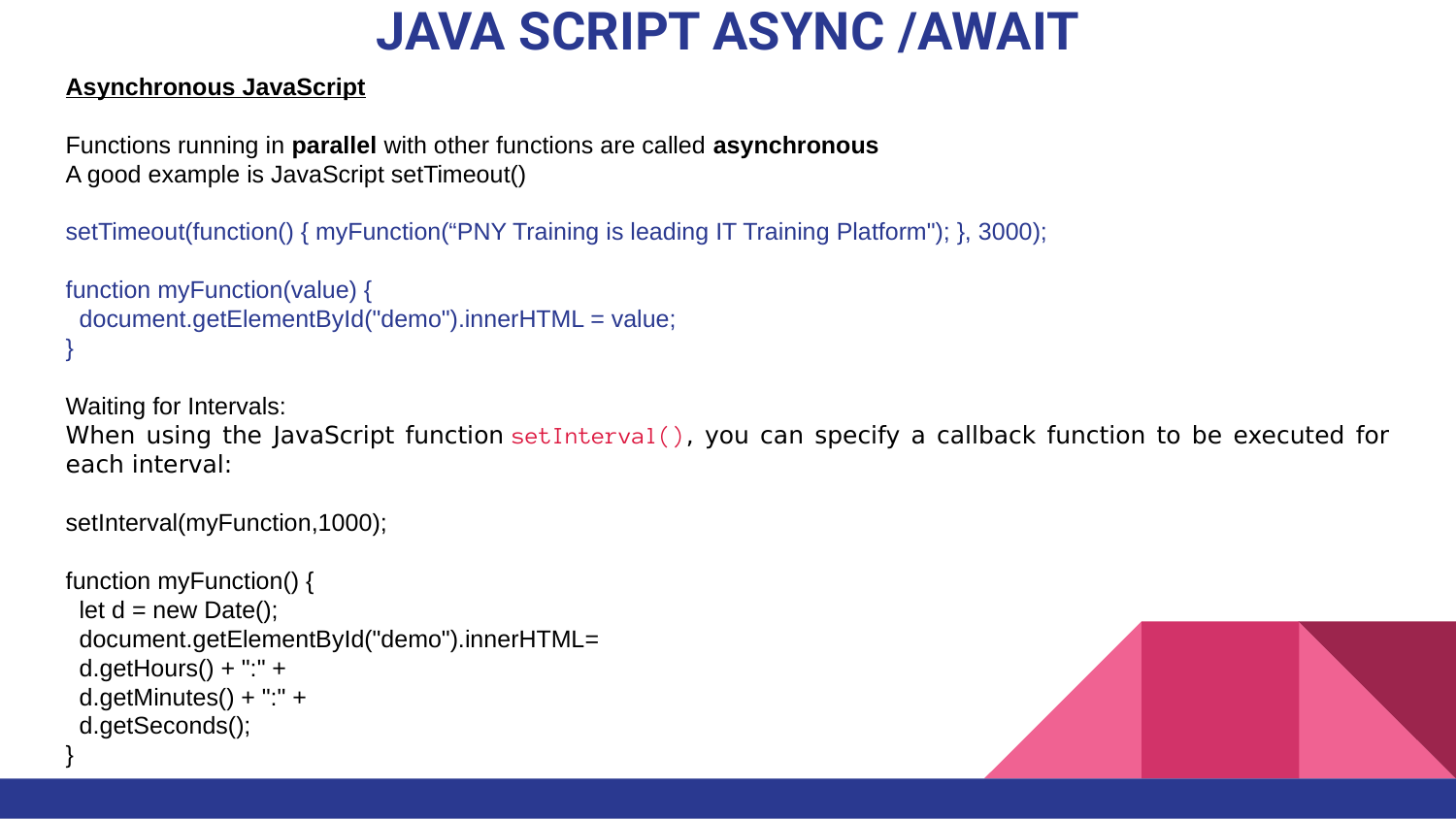

# JAVA SCRIPT ASYNC /AWAIT
Asynchronous JavaScript

Functions running in parallel with other functions are called asynchronous
A good example is JavaScript setTimeout()

setTimeout(function() { myFunction(“PNY Training is leading IT Training Platform"); }, 3000);

function myFunction(value) {
  document.getElementById("demo").innerHTML = value;
}

Waiting for Intervals:
When using the JavaScript function setInterval(), you can specify a callback function to be executed for each interval:

setInterval(myFunction,1000);
function myFunction() {
  let d = new Date();
  document.getElementById("demo").innerHTML=
  d.getHours() + ":" +
  d.getMinutes() + ":" +
  d.getSeconds();
}